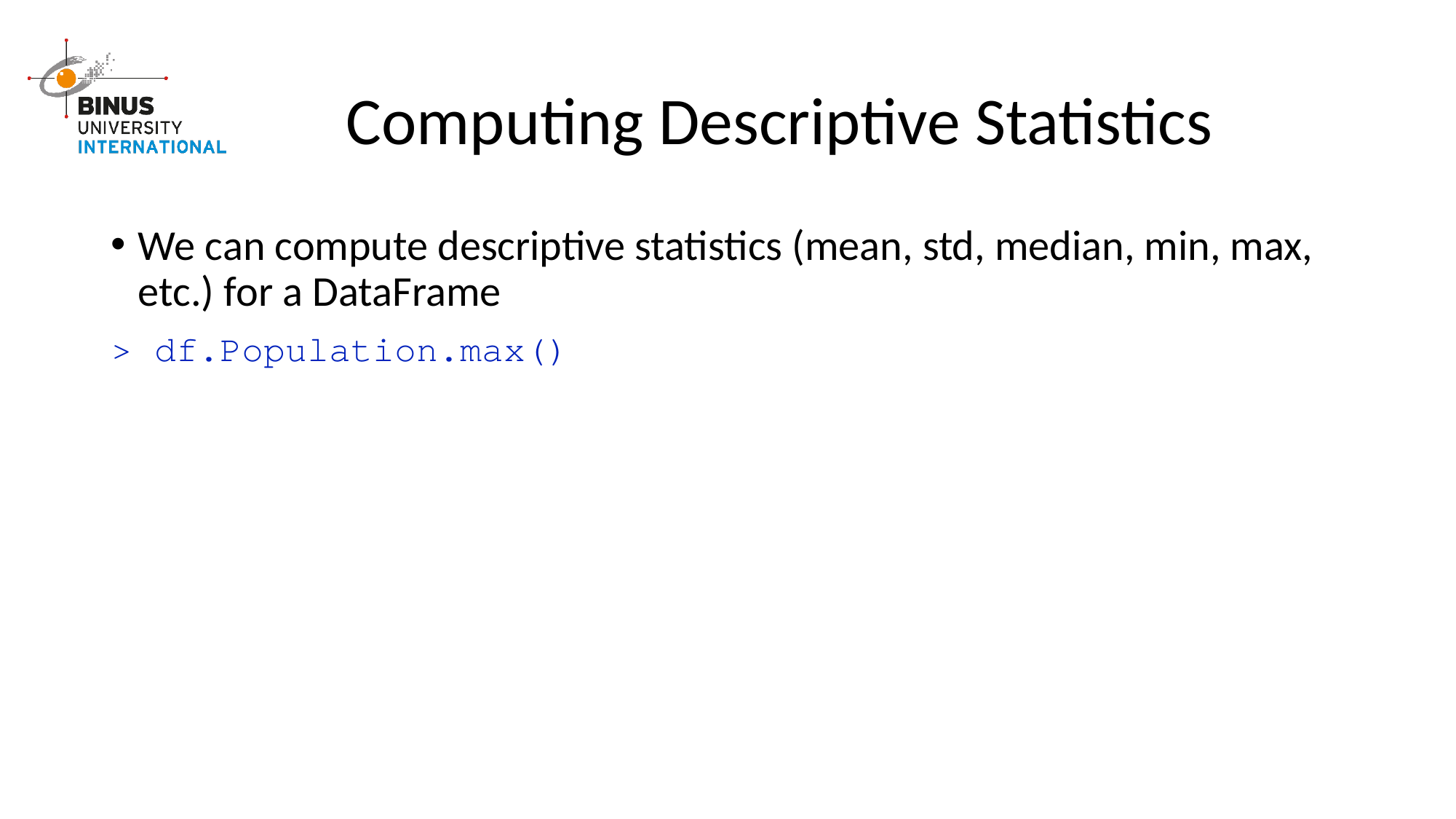

# Computing Descriptive Statistics
We can compute descriptive statistics (mean, std, median, min, max, etc.) for a DataFrame
> df.Population.max()